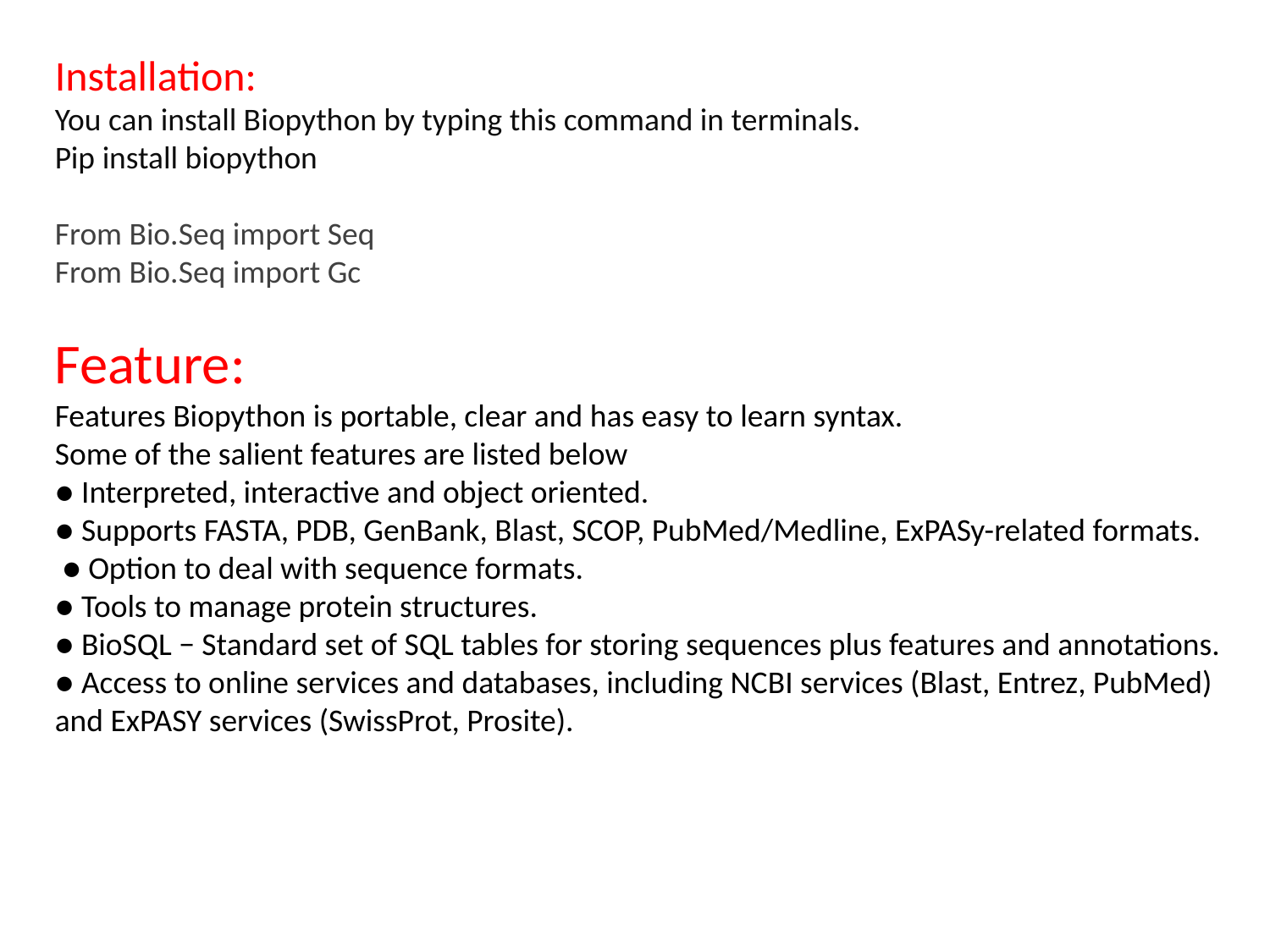

Installation:
You can install Biopython by typing this command in terminals.
Pip install biopython

From Bio.Seq import Seq
From Bio.Seq import Gc

Feature:
Features Biopython is portable, clear and has easy to learn syntax.
Some of the salient features are listed below
● Interpreted, interactive and object oriented.
● Supports FASTA, PDB, GenBank, Blast, SCOP, PubMed/Medline, ExPASy-related formats.
 ● Option to deal with sequence formats.
● Tools to manage protein structures.
● BioSQL − Standard set of SQL tables for storing sequences plus features and annotations.
● Access to online services and databases, including NCBI services (Blast, Entrez, PubMed)
and ExPASY services (SwissProt, Prosite).